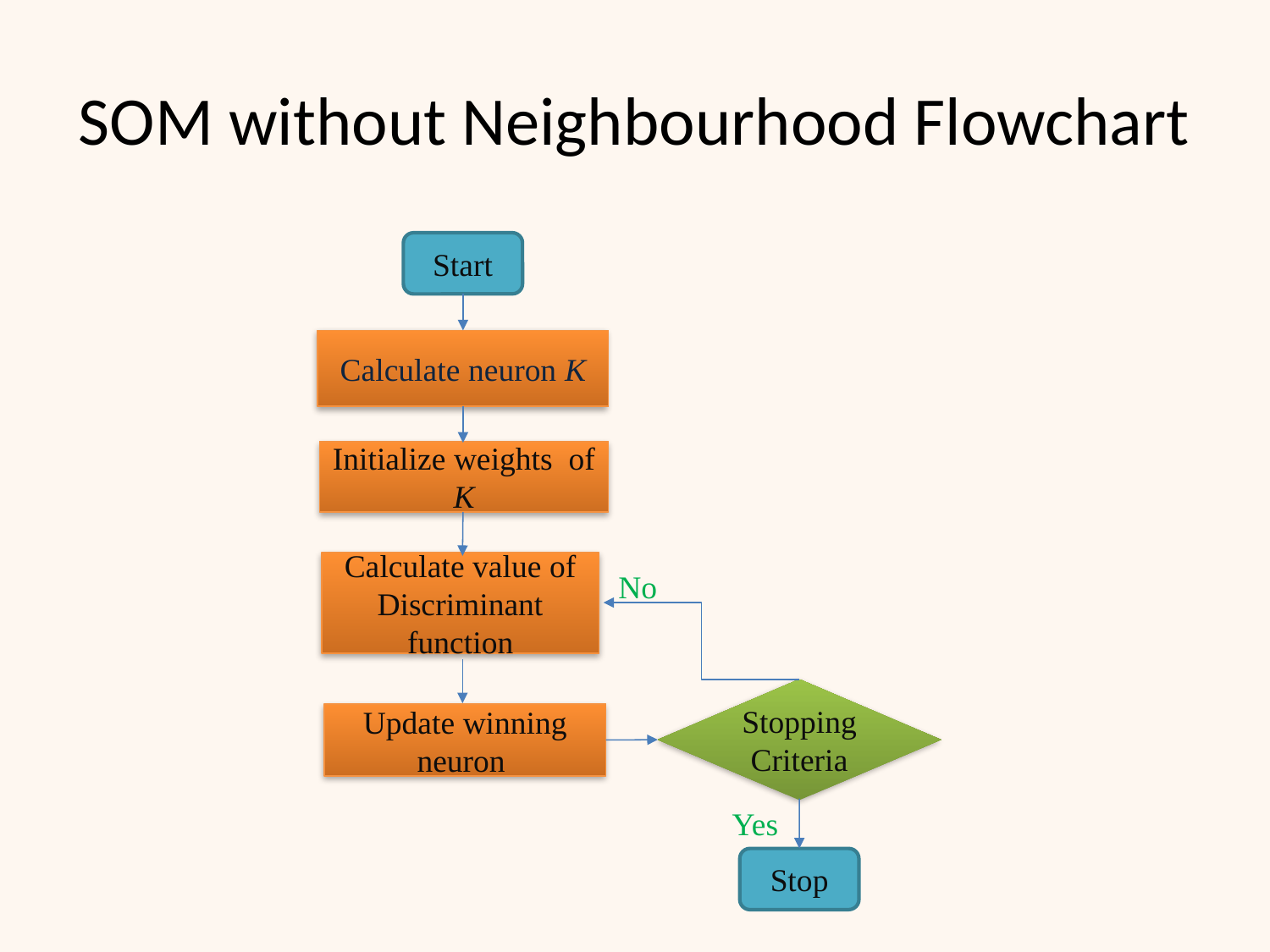

# SOM without Neighbourhood Flowchart
Start
Calculate neuron K
Initialize weights  of K
Calculate value of Discriminant function
Stopping Criteria
Update winning neuron
Stop
No
Yes